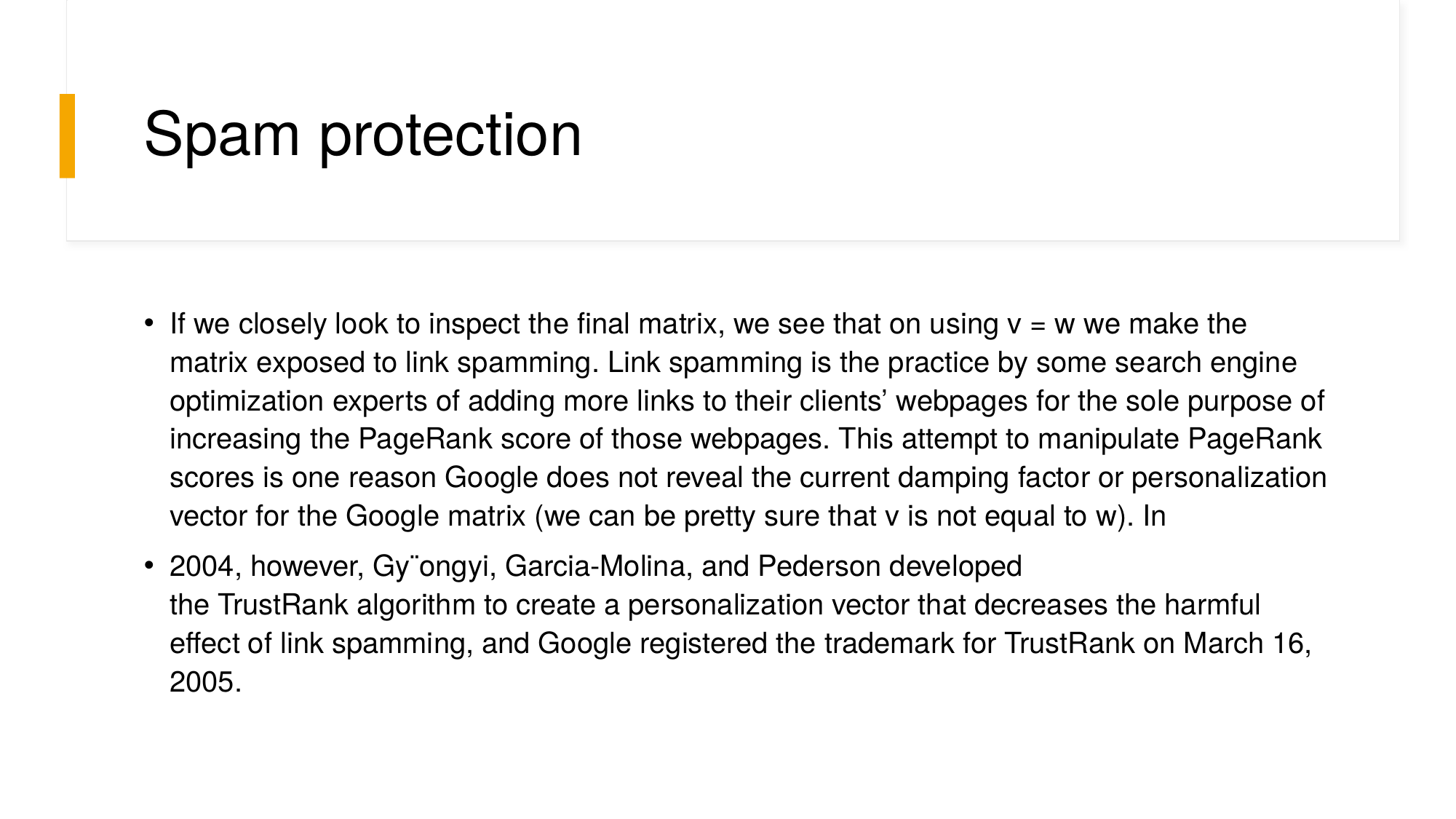

# Spam protection
If we closely look to inspect the final matrix, we see that on using v = w we make the matrix exposed to link spamming. Link spamming is the practice by some search engine optimization experts of adding more links to their clients’ webpages for the sole purpose of increasing the PageRank score of those webpages. This attempt to manipulate PageRank scores is one reason Google does not reveal the current damping factor or personalization vector for the Google matrix (we can be pretty sure that v is not equal to w). In
2004, however, Gy¨ongyi, Garcia-Molina, and Pederson developed the TrustRank algorithm to create a personalization vector that decreases the harmful effect of link spamming, and Google registered the trademark for TrustRank on March 16, 2005.